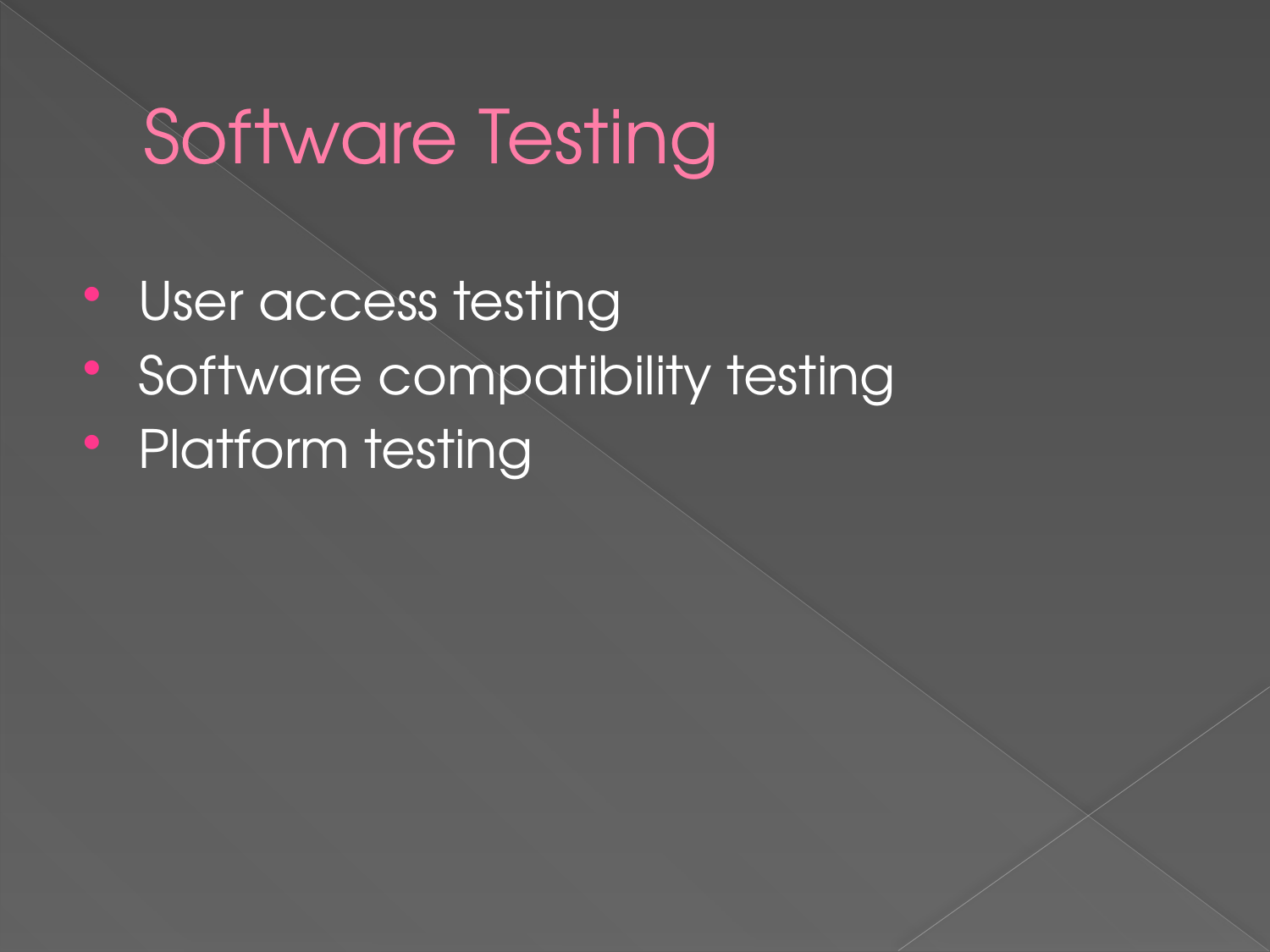

# Software Testing
User access testing
Software compatibility testing
Platform testing